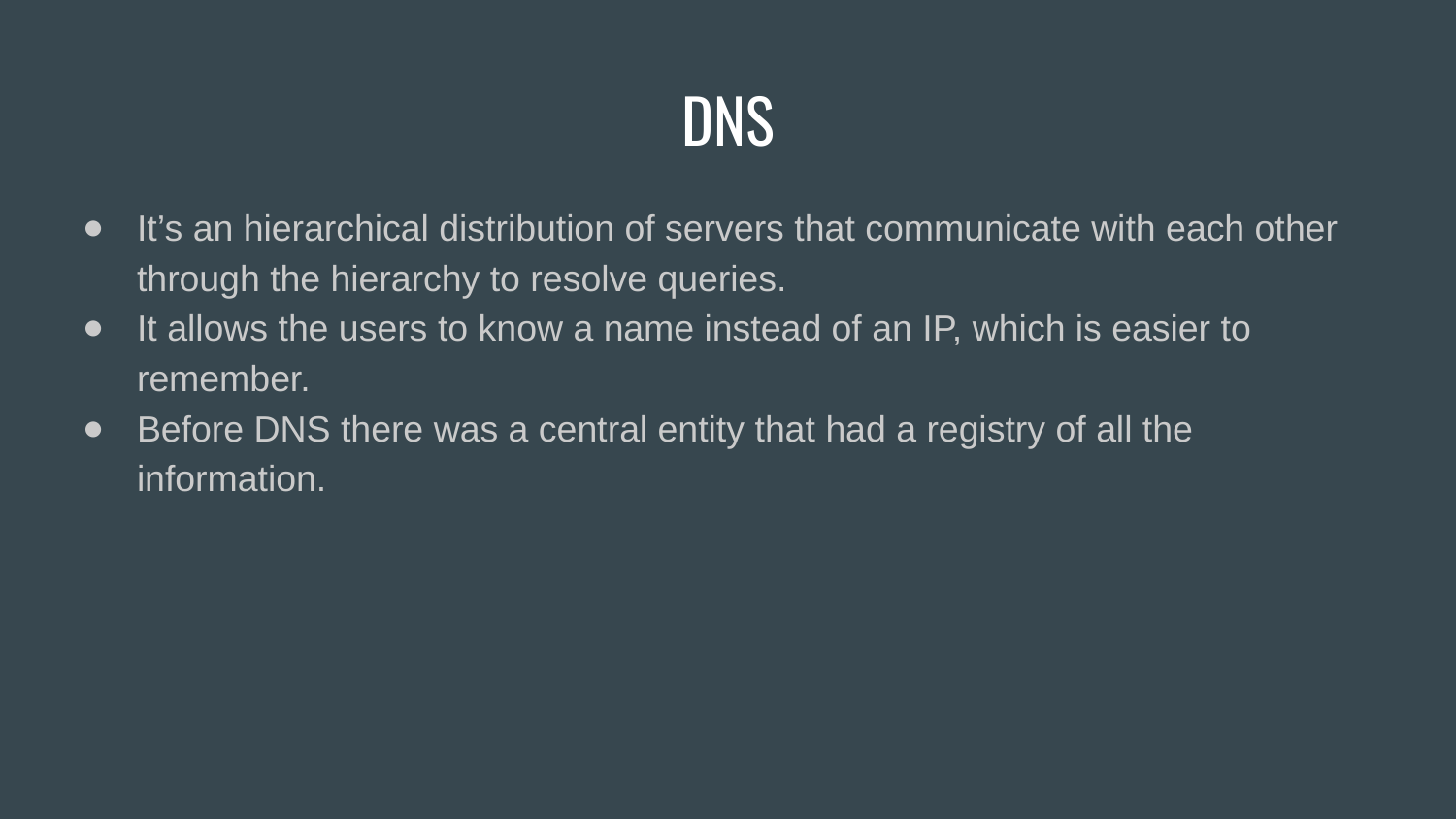

# DNS
It’s an hierarchical distribution of servers that communicate with each other through the hierarchy to resolve queries.
It allows the users to know a name instead of an IP, which is easier to remember.
Before DNS there was a central entity that had a registry of all the information.